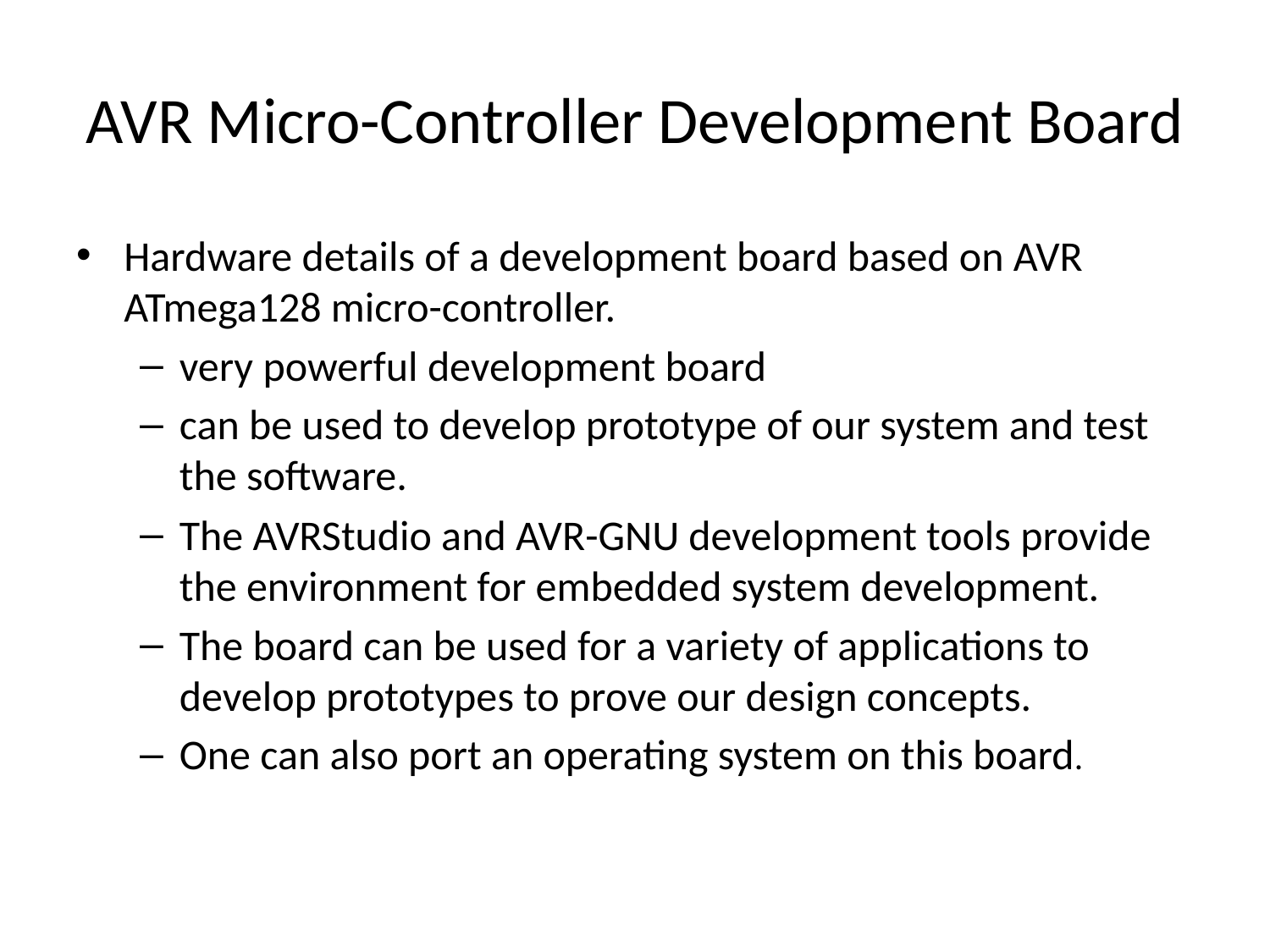

# AVR Micro-Controller Development Board
Hardware details of a development board based on AVR ATmega128 micro-controller.
very powerful development board
can be used to develop prototype of our system and test the software.
The AVRStudio and AVR-GNU development tools provide the environment for embedded system development.
The board can be used for a variety of applications to develop prototypes to prove our design concepts.
One can also port an operating system on this board.